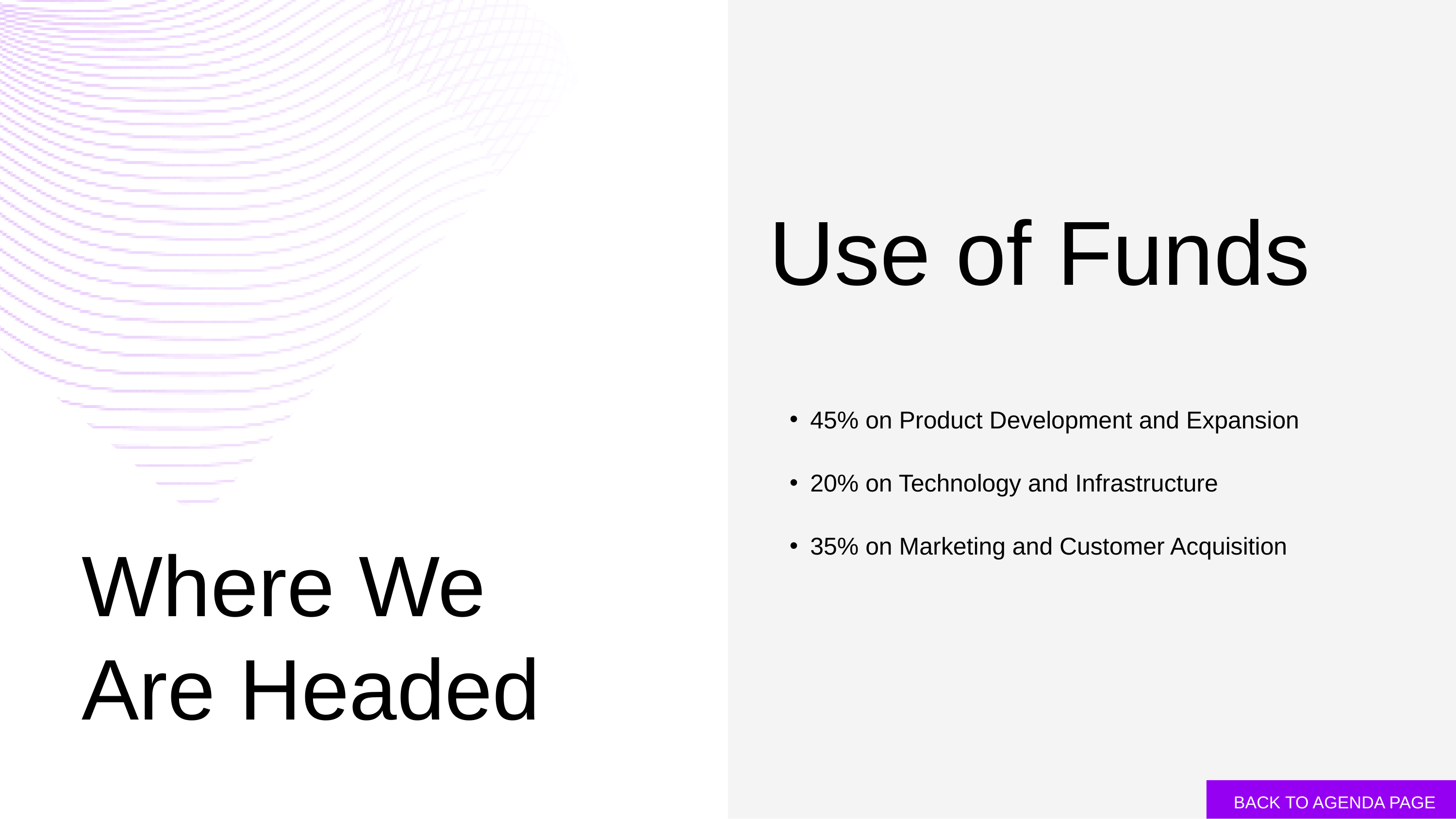

Use of Funds

45% on Product Development and Expansion

20% on Technology and Infrastructure

35% on Marketing and Customer Acquisition
Where We
Are Headed

BACK TO AGENDA PAGE